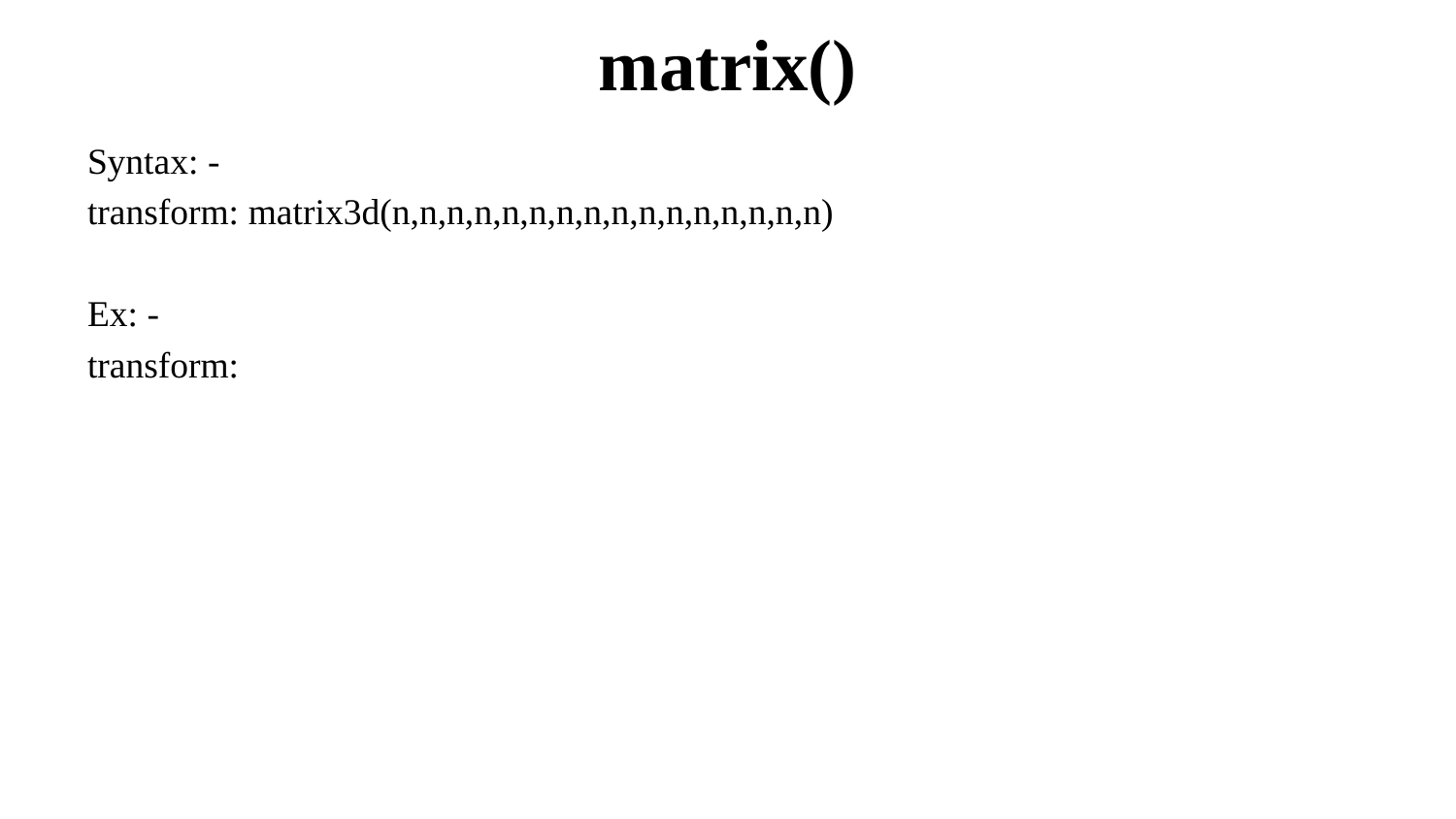

# matrix()
Syntax: -
transform: matrix3d(n,n,n,n,n,n,n,n,n,n,n,n,n,n,n,n)

Ex: -
transform: